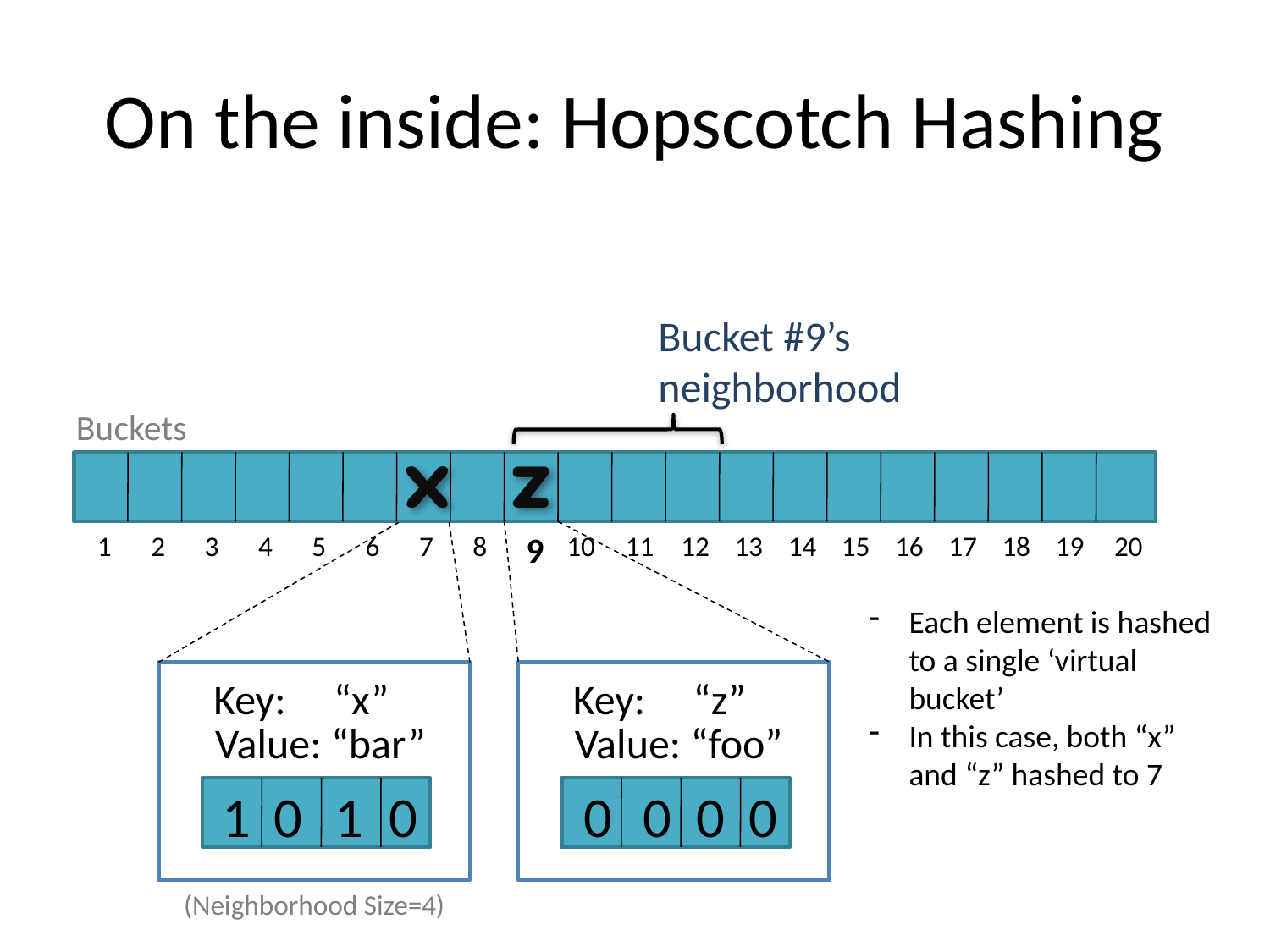

# On the inside: Hopscotch Hashing
Bucket #9’s
neighborhood

Buckets
x
z

1
2
3
4
5
6
7
8
9
10
11
12
13
14
15
16
17
18
19
20
Each element is hashed to a single ‘virtual bucket’
In this case, both “x” and “z” hashed to 7

Key:     “x”
Key:     “z”
Value: “bar”
Value: “foo”

0
1
0
1

0
0
0
0
(Neighborhood Size=4)